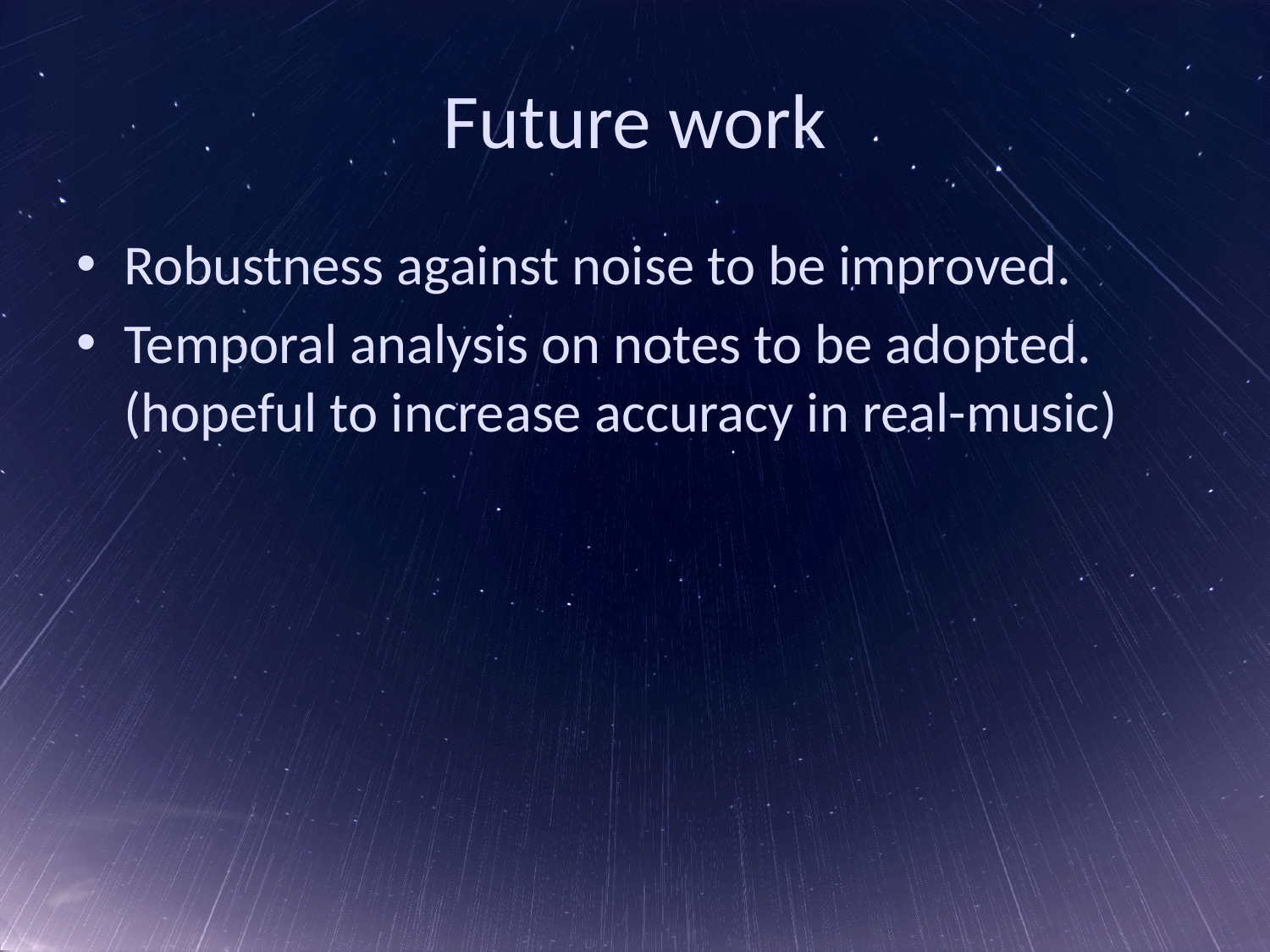

# Future work
Robustness against noise to be improved.
Temporal analysis on notes to be adopted. (hopeful to increase accuracy in real-music)